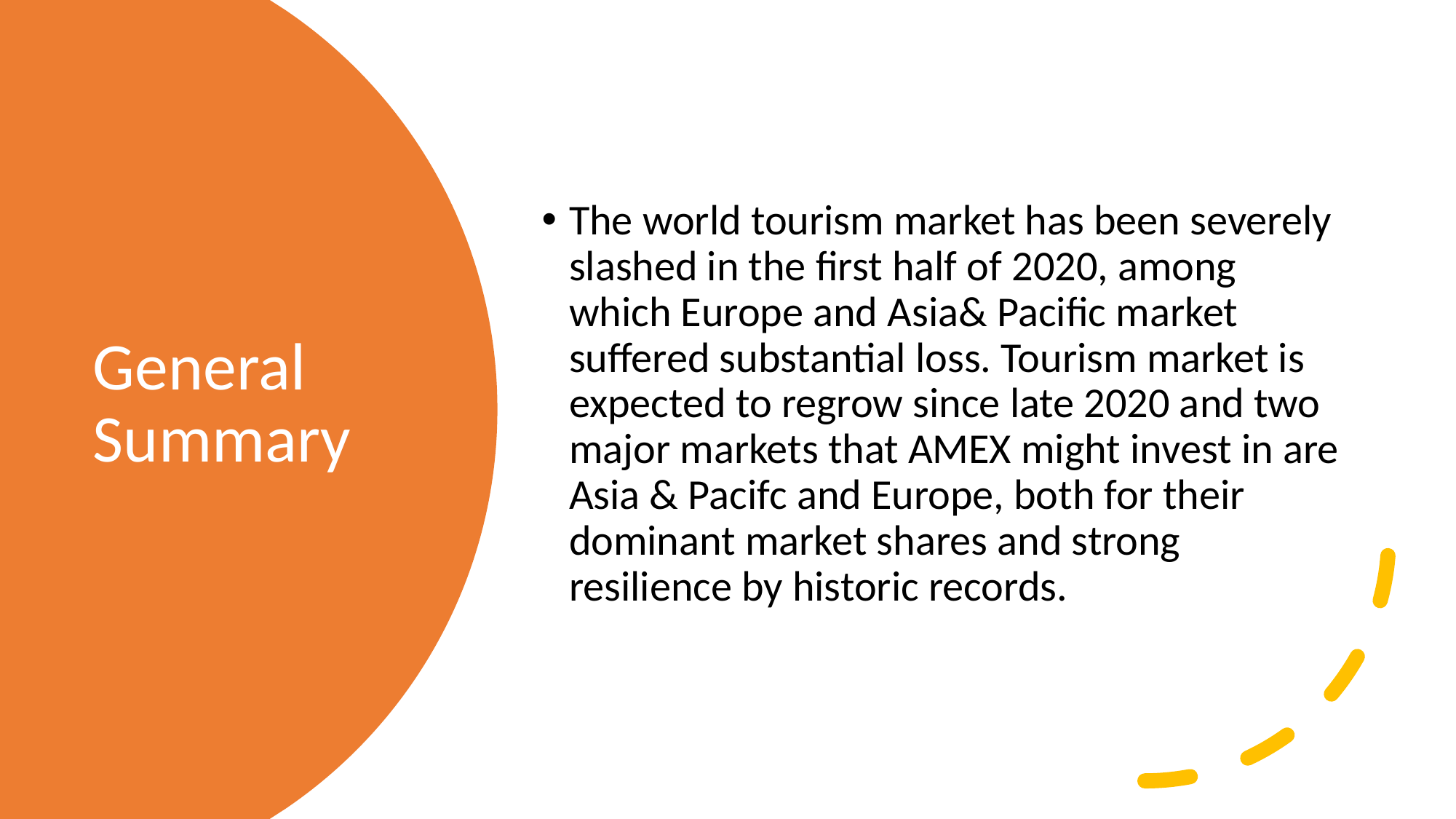

The world tourism market has been severely slashed in the first half of 2020, among which Europe and Asia& Pacific market suffered substantial loss. Tourism market is expected to regrow since late 2020 and two major markets that AMEX might invest in are Asia & Pacifc and Europe, both for their dominant market shares and strong resilience by historic records.
# General Summary